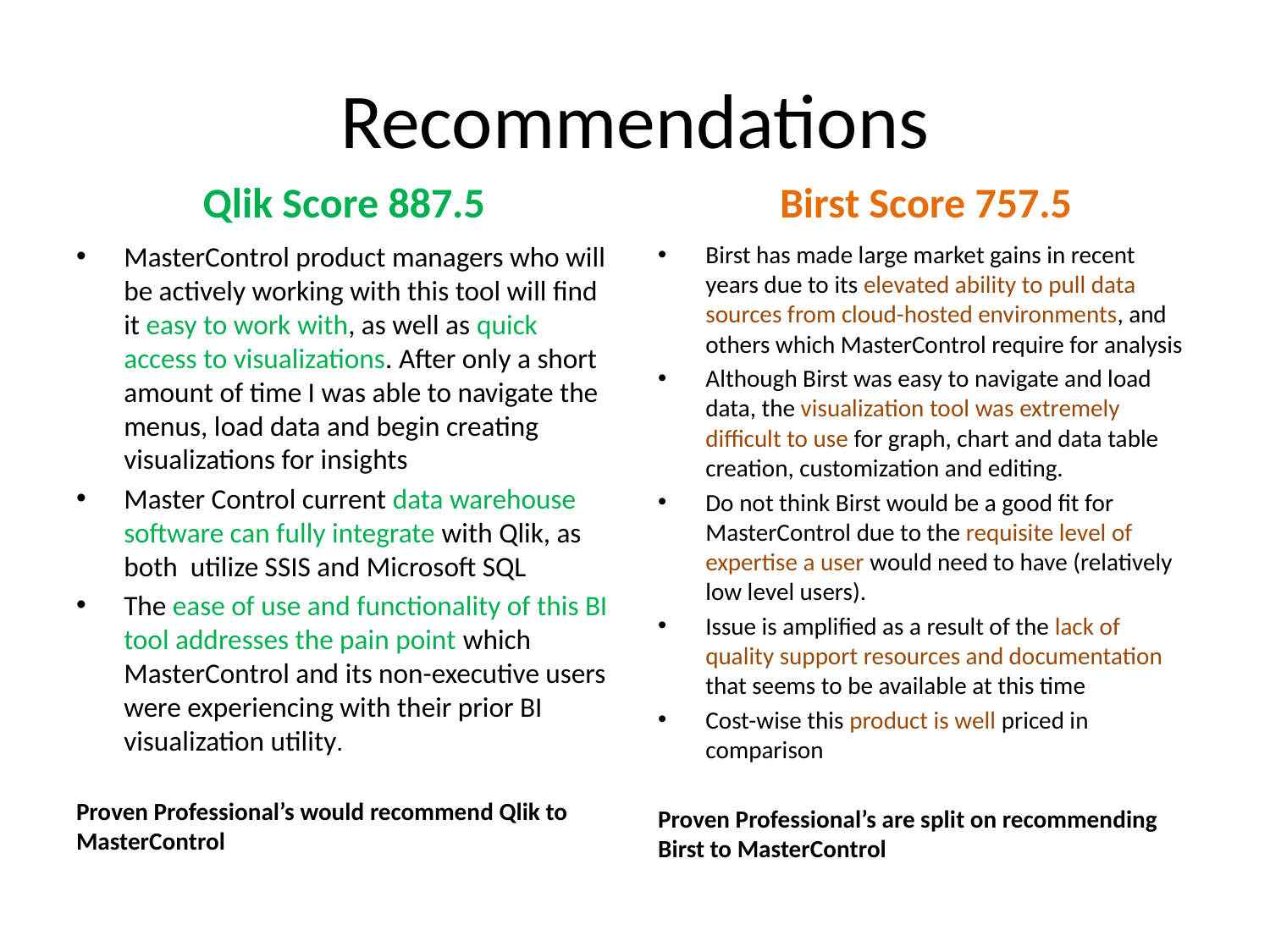

# Recommendations
Birst Score 757.5
Qlik Score 887.5
MasterControl product managers who will be actively working with this tool will find it easy to work with, as well as quick access to visualizations. After only a short amount of time I was able to navigate the menus, load data and begin creating visualizations for insights
Master Control current data warehouse software can fully integrate with Qlik, as both  utilize SSIS and Microsoft SQL
The ease of use and functionality of this BI tool addresses the pain point which MasterControl and its non-executive users were experiencing with their prior BI visualization utility.

Proven Professional’s would recommend Qlik to MasterControl
Birst has made large market gains in recent years due to its elevated ability to pull data sources from cloud-hosted environments, and others which MasterControl require for analysis
Although Birst was easy to navigate and load data, the visualization tool was extremely difficult to use for graph, chart and data table creation, customization and editing.
Do not think Birst would be a good fit for MasterControl due to the requisite level of expertise a user would need to have (relatively low level users).
Issue is amplified as a result of the lack of quality support resources and documentation that seems to be available at this time
Cost-wise this product is well priced in comparison

Proven Professional’s are split on recommending Birst to MasterControl